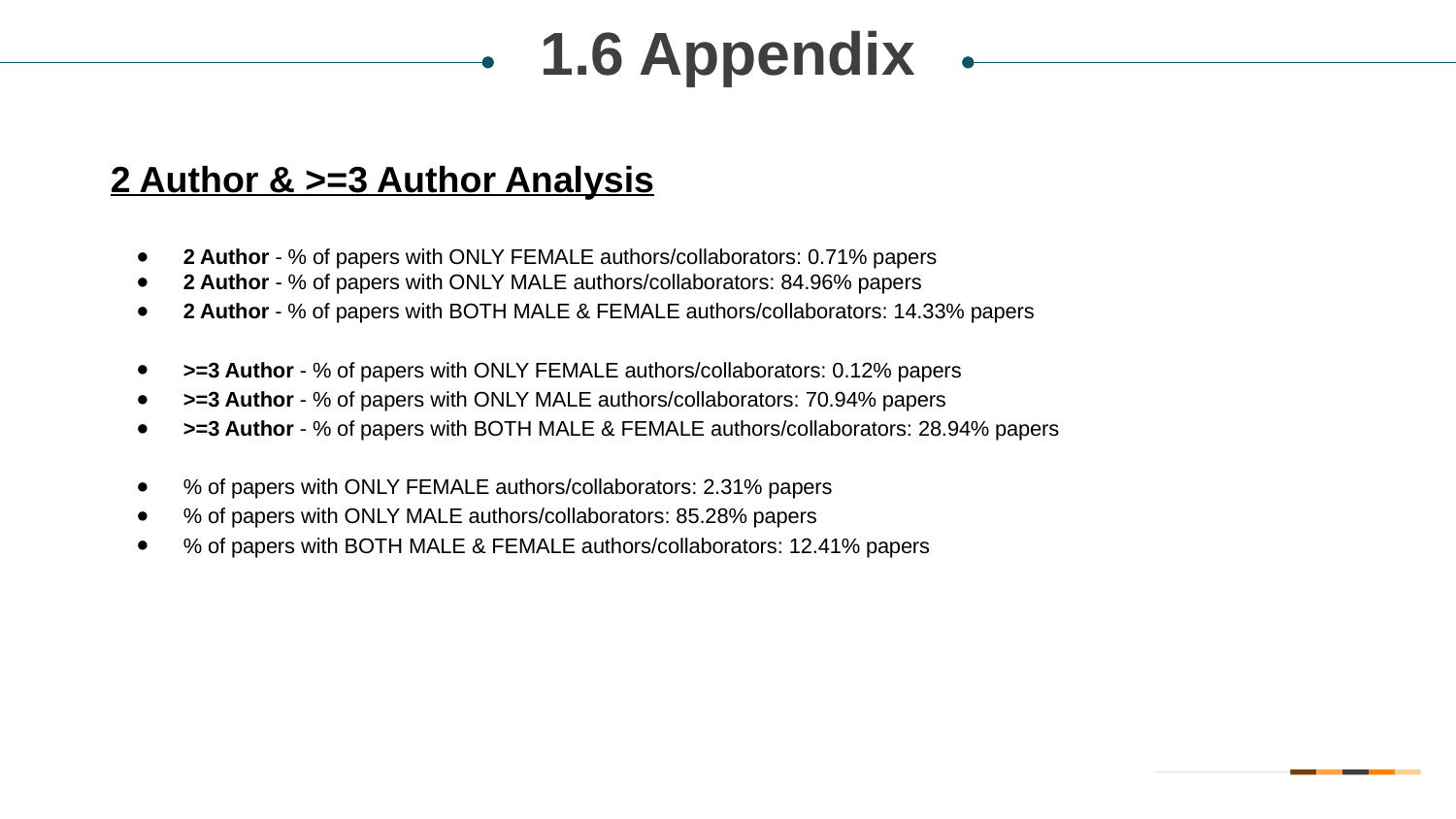

1.6 Appendix
2 Author & >=3 Author Analysis

2 Author - % of papers with ONLY FEMALE authors/collaborators: 0.71% papers
2 Author - % of papers with ONLY MALE authors/collaborators: 84.96% papers
2 Author - % of papers with BOTH MALE & FEMALE authors/collaborators: 14.33% papers

>=3 Author - % of papers with ONLY FEMALE authors/collaborators: 0.12% papers
>=3 Author - % of papers with ONLY MALE authors/collaborators: 70.94% papers
>=3 Author - % of papers with BOTH MALE & FEMALE authors/collaborators: 28.94% papers

% of papers with ONLY FEMALE authors/collaborators: 2.31% papers
% of papers with ONLY MALE authors/collaborators: 85.28% papers
% of papers with BOTH MALE & FEMALE authors/collaborators: 12.41% papers